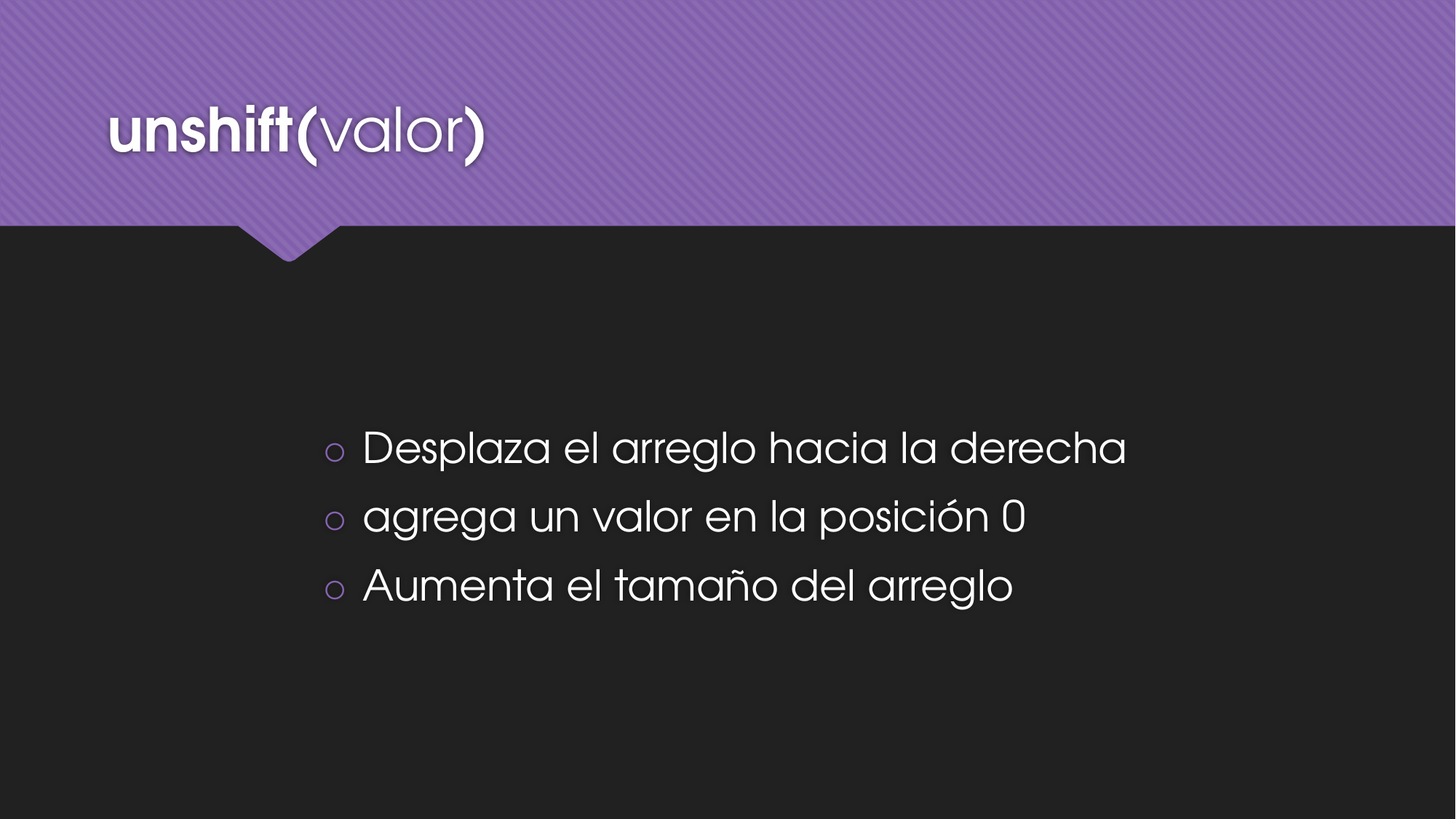

# unshift(valor)
Desplaza el arreglo hacia la derecha
agrega un valor en la posición 0
Aumenta el tamaño del arreglo